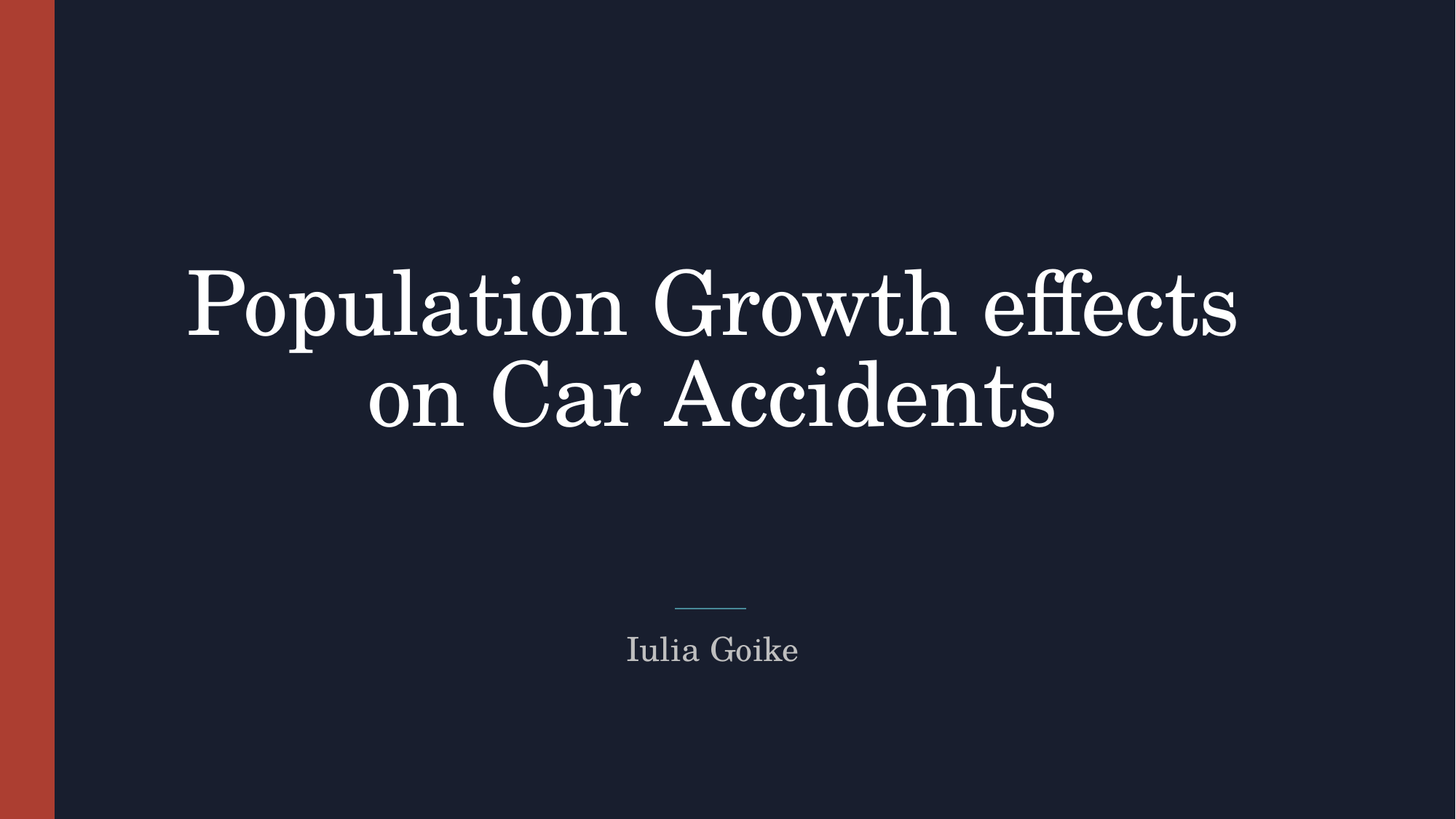

# Population Growth effects on Car Accidents
Iulia Goike